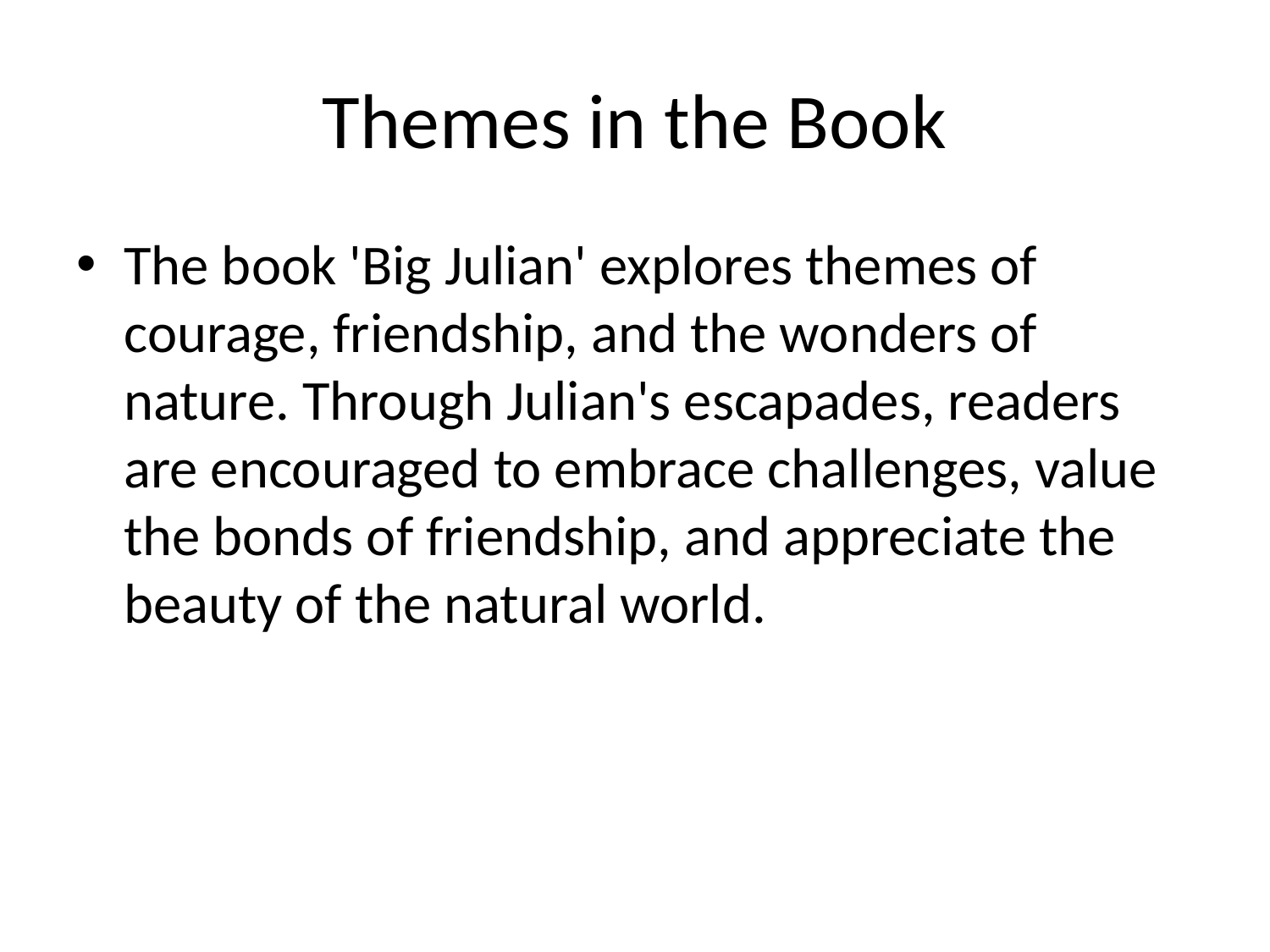

# Themes in the Book
The book 'Big Julian' explores themes of courage, friendship, and the wonders of nature. Through Julian's escapades, readers are encouraged to embrace challenges, value the bonds of friendship, and appreciate the beauty of the natural world.